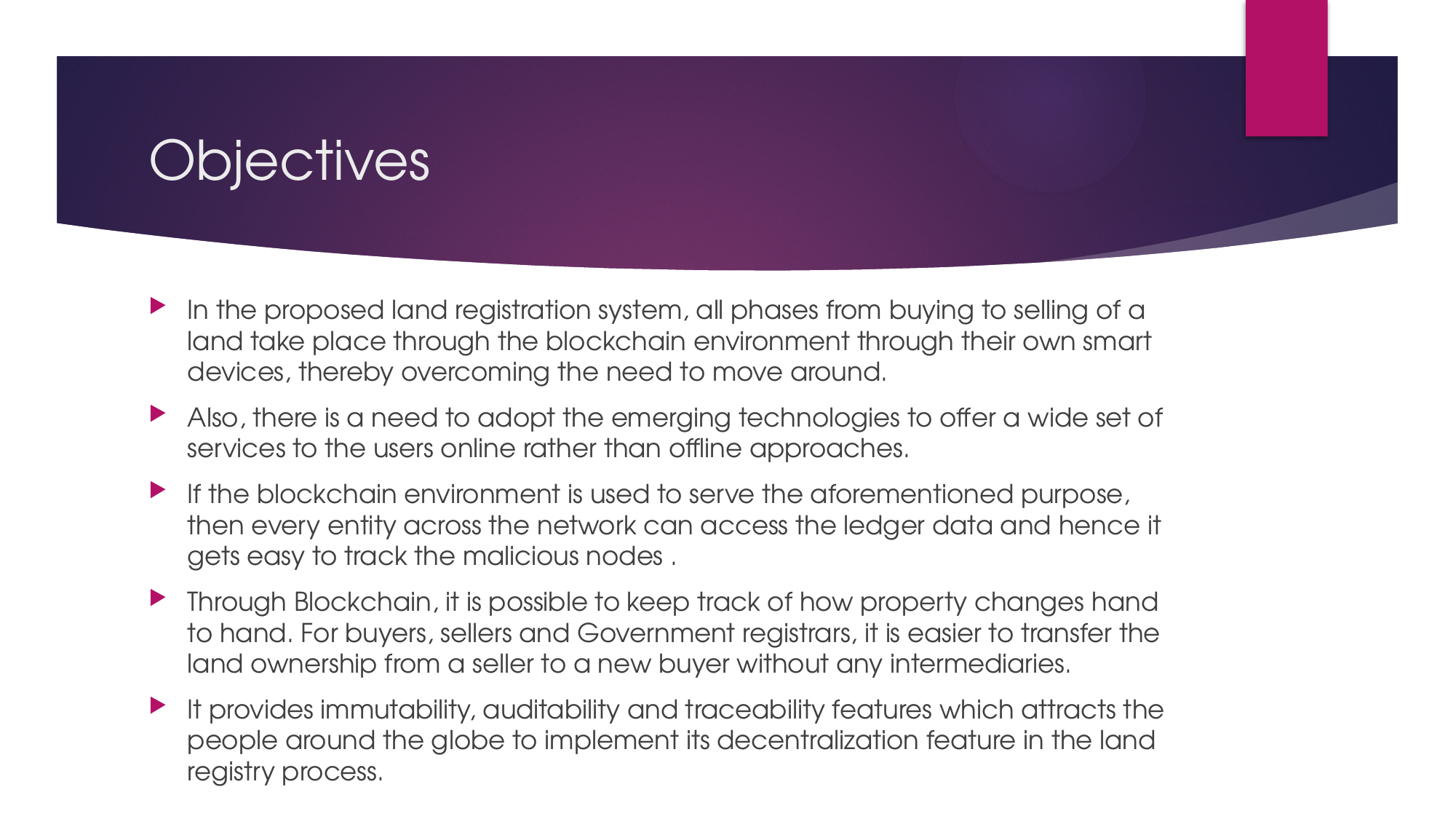

# Objectives
In the proposed land registration system, all phases from buying to selling of a land take place through the blockchain environment through their own smart devices, thereby overcoming the need to move around.
Also, there is a need to adopt the emerging technologies to offer a wide set of services to the users online rather than offline approaches.
If the blockchain environment is used to serve the aforementioned purpose, then every entity across the network can access the ledger data and hence it gets easy to track the malicious nodes .
Through Blockchain, it is possible to keep track of how property changes hand to hand. For buyers, sellers and Government registrars, it is easier to transfer the land ownership from a seller to a new buyer without any intermediaries.
It provides immutability, auditability and traceability features which attracts the people around the globe to implement its decentralization feature in the land registry process.